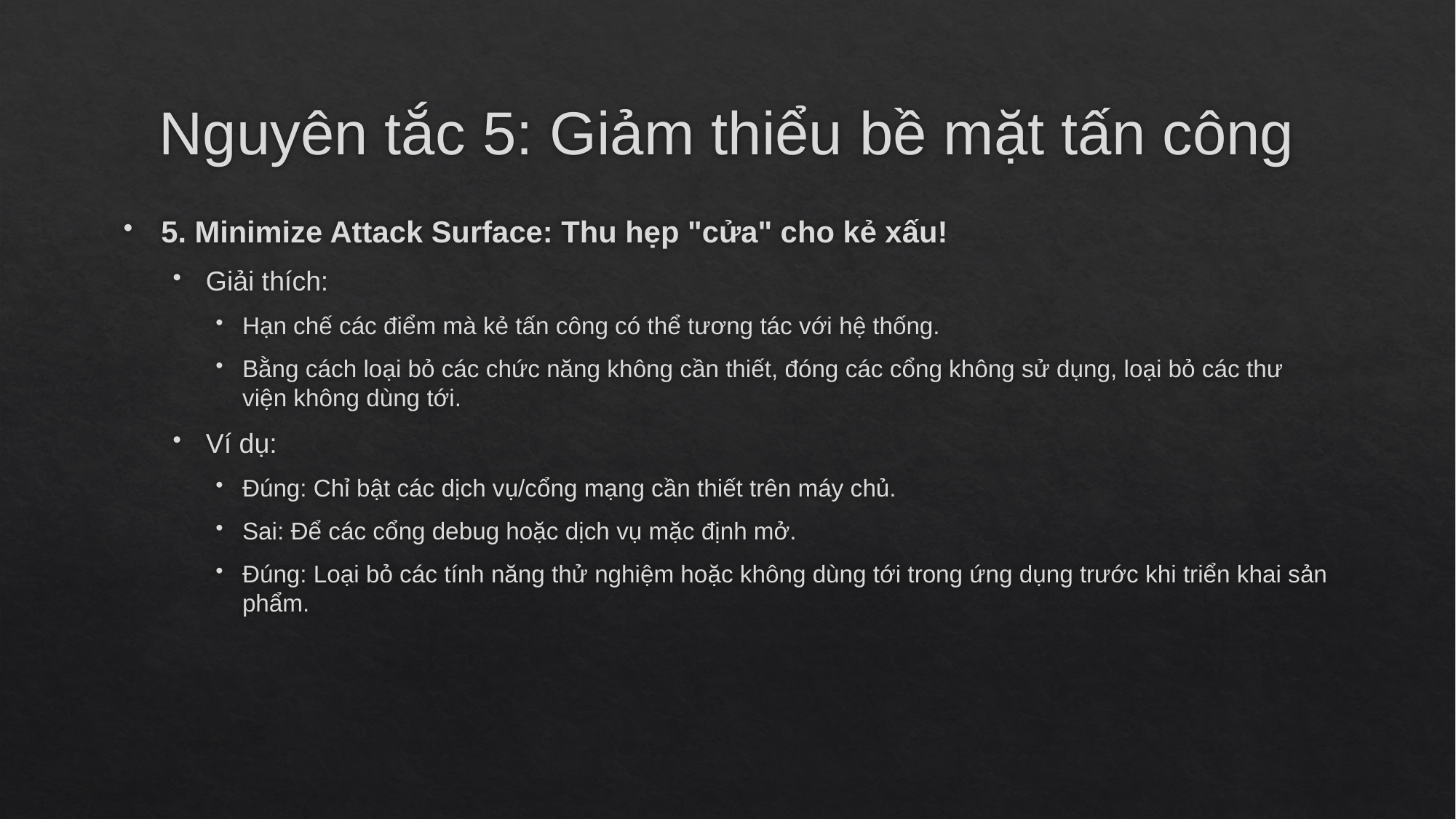

# Nguyên tắc 5: Giảm thiểu bề mặt tấn công
5. Minimize Attack Surface: Thu hẹp "cửa" cho kẻ xấu!
Giải thích:
Hạn chế các điểm mà kẻ tấn công có thể tương tác với hệ thống.
Bằng cách loại bỏ các chức năng không cần thiết, đóng các cổng không sử dụng, loại bỏ các thư viện không dùng tới.
Ví dụ:
Đúng: Chỉ bật các dịch vụ/cổng mạng cần thiết trên máy chủ.
Sai: Để các cổng debug hoặc dịch vụ mặc định mở.
Đúng: Loại bỏ các tính năng thử nghiệm hoặc không dùng tới trong ứng dụng trước khi triển khai sản phẩm.